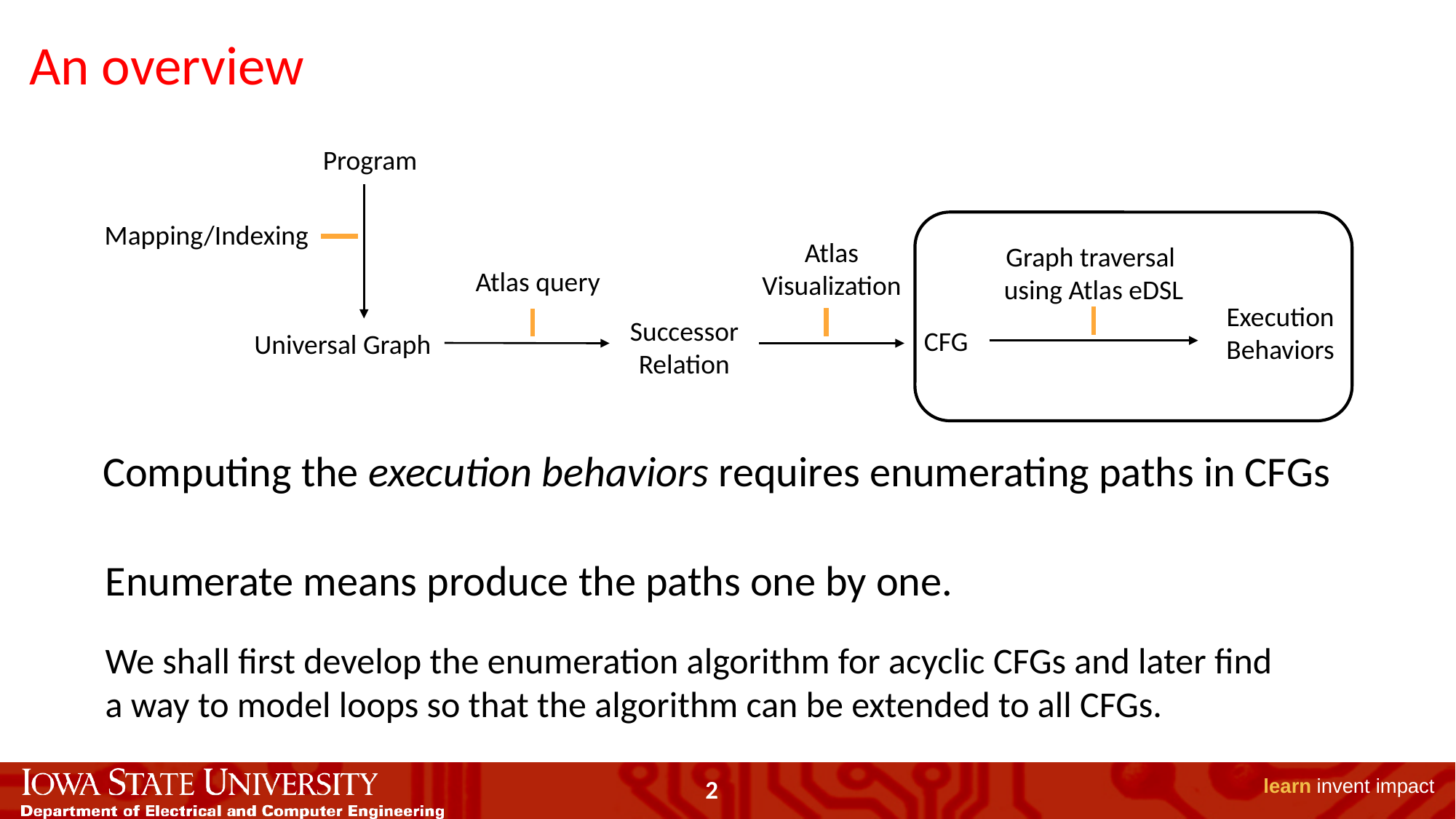

# An overview
Program
Mapping/Indexing
Atlas Visualization
Graph traversal  using Atlas eDSL
Atlas query
Execution Behaviors
Successor Relation
CFG
Universal Graph

Computing the execution behaviors requires enumerating paths in CFGs
Enumerate means produce the paths one by one.
We shall first develop the enumeration algorithm for acyclic CFGs and later find a way to model loops so that the algorithm can be extended to all CFGs.
2